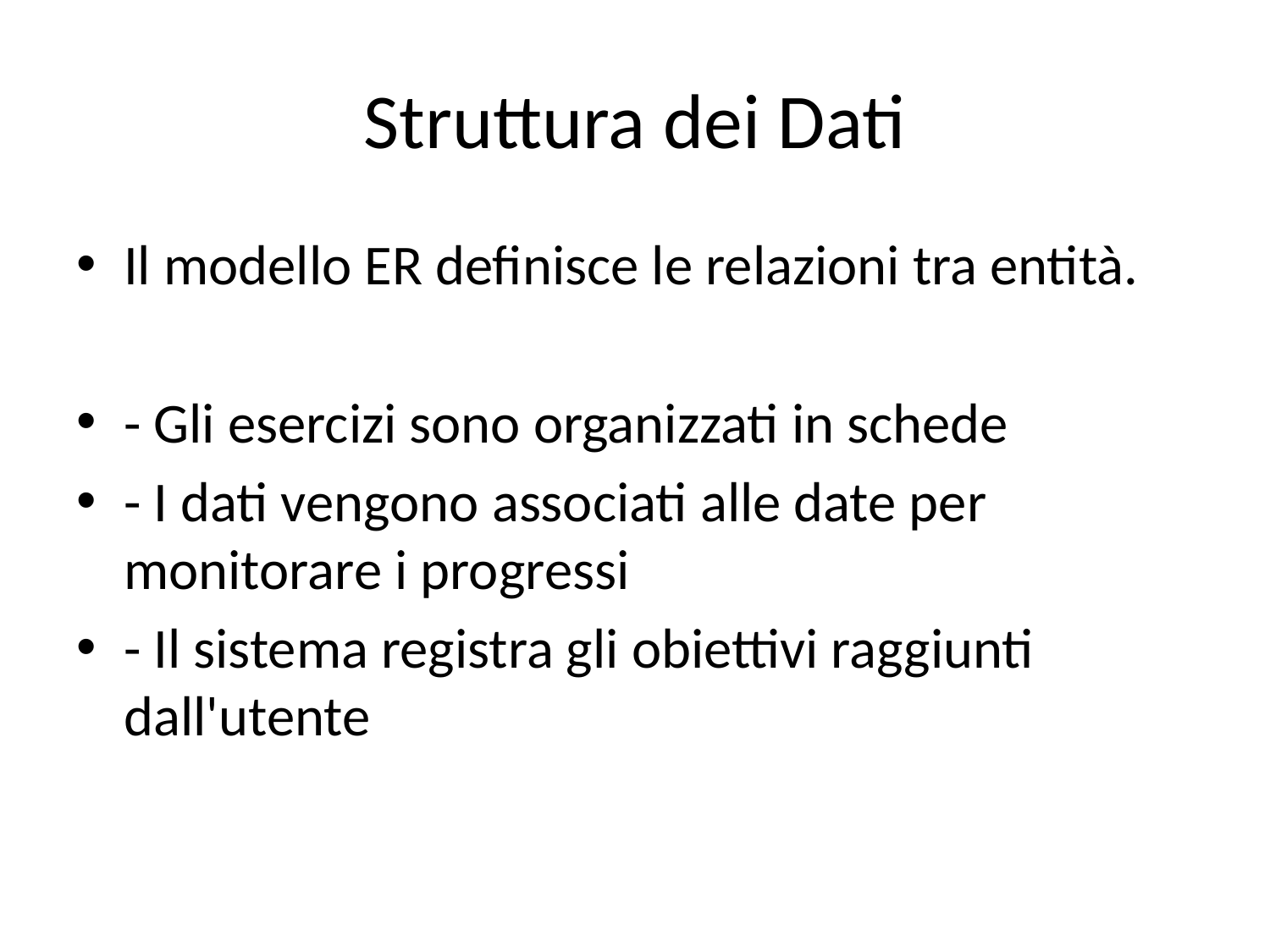

# Struttura dei Dati
Il modello ER definisce le relazioni tra entità.

- Gli esercizi sono organizzati in schede
- I dati vengono associati alle date per monitorare i progressi
- Il sistema registra gli obiettivi raggiunti dall'utente